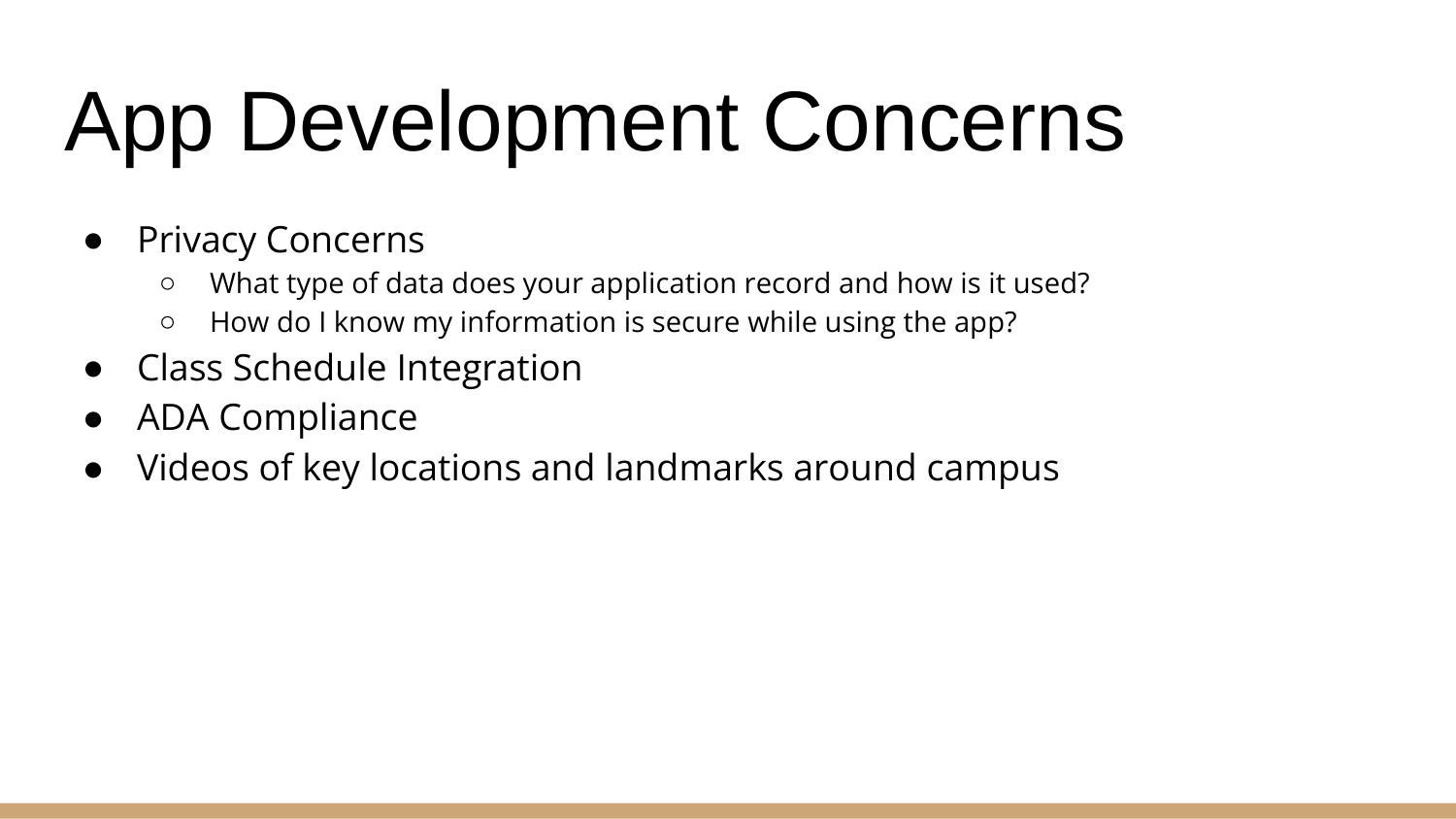

# App Development Concerns
Privacy Concerns
What type of data does your application record and how is it used?
How do I know my information is secure while using the app?
Class Schedule Integration
ADA Compliance
Videos of key locations and landmarks around campus